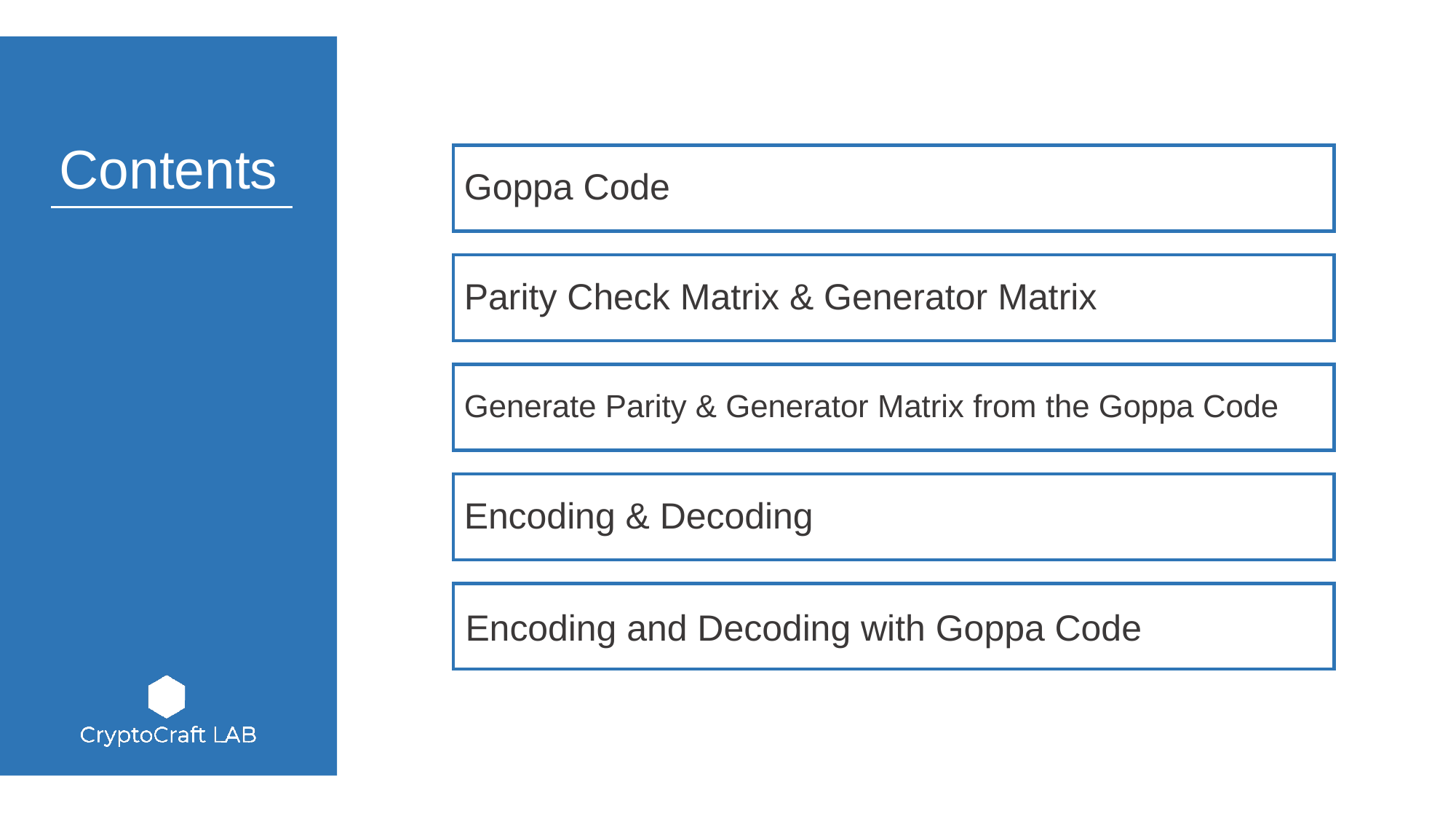

Goppa Code
Parity Check Matrix & Generator Matrix
Generate Parity & Generator Matrix from the Goppa Code
Encoding & Decoding
Encoding and Decoding with Goppa Code